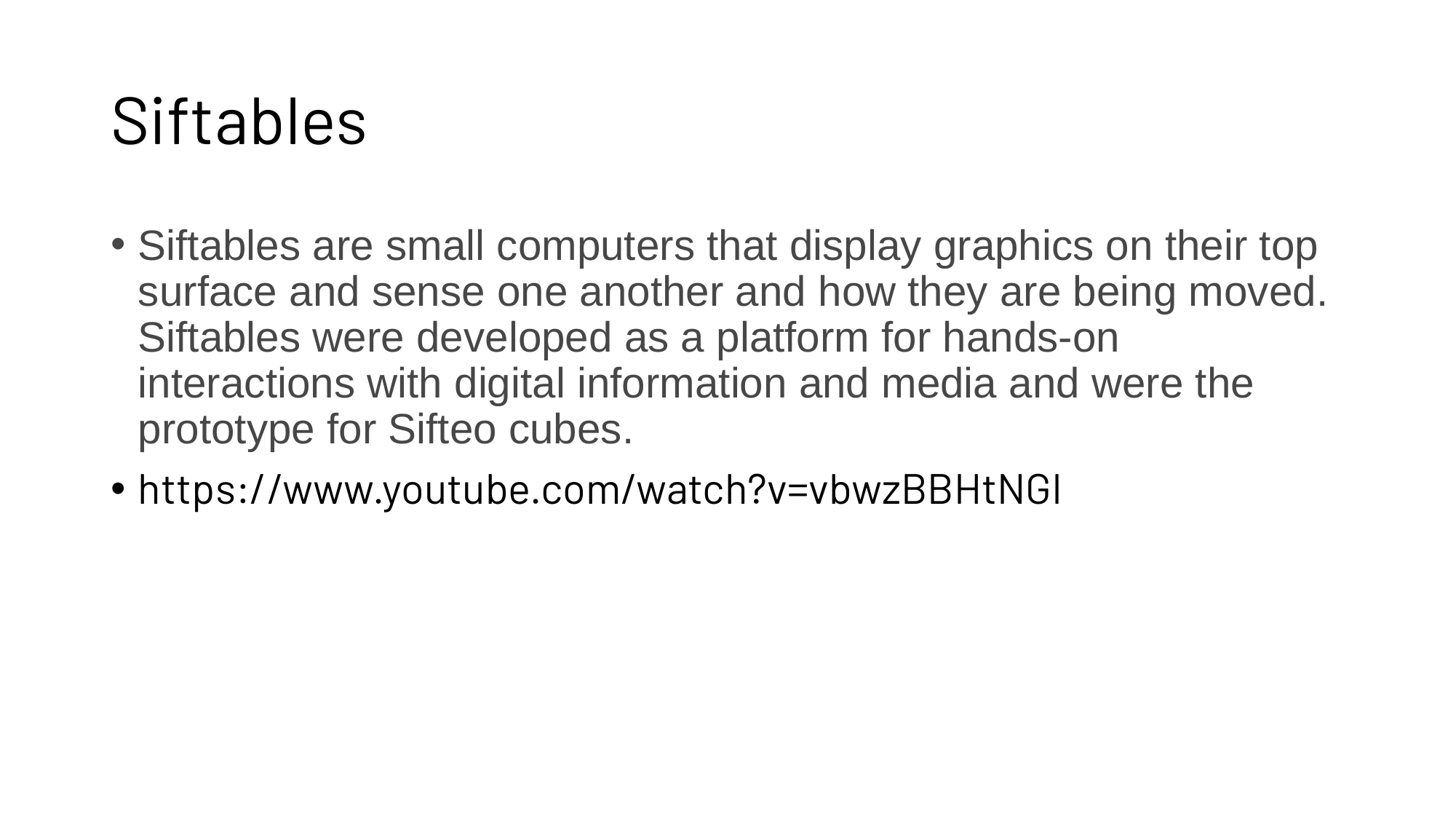

# Siftables
Siftables are small computers that display graphics on their top surface and sense one another and how they are being moved. Siftables were developed as a platform for hands-on interactions with digital information and media and were the prototype for Sifteo cubes.
https://www.youtube.com/watch?v=vbwzBBHtNGI